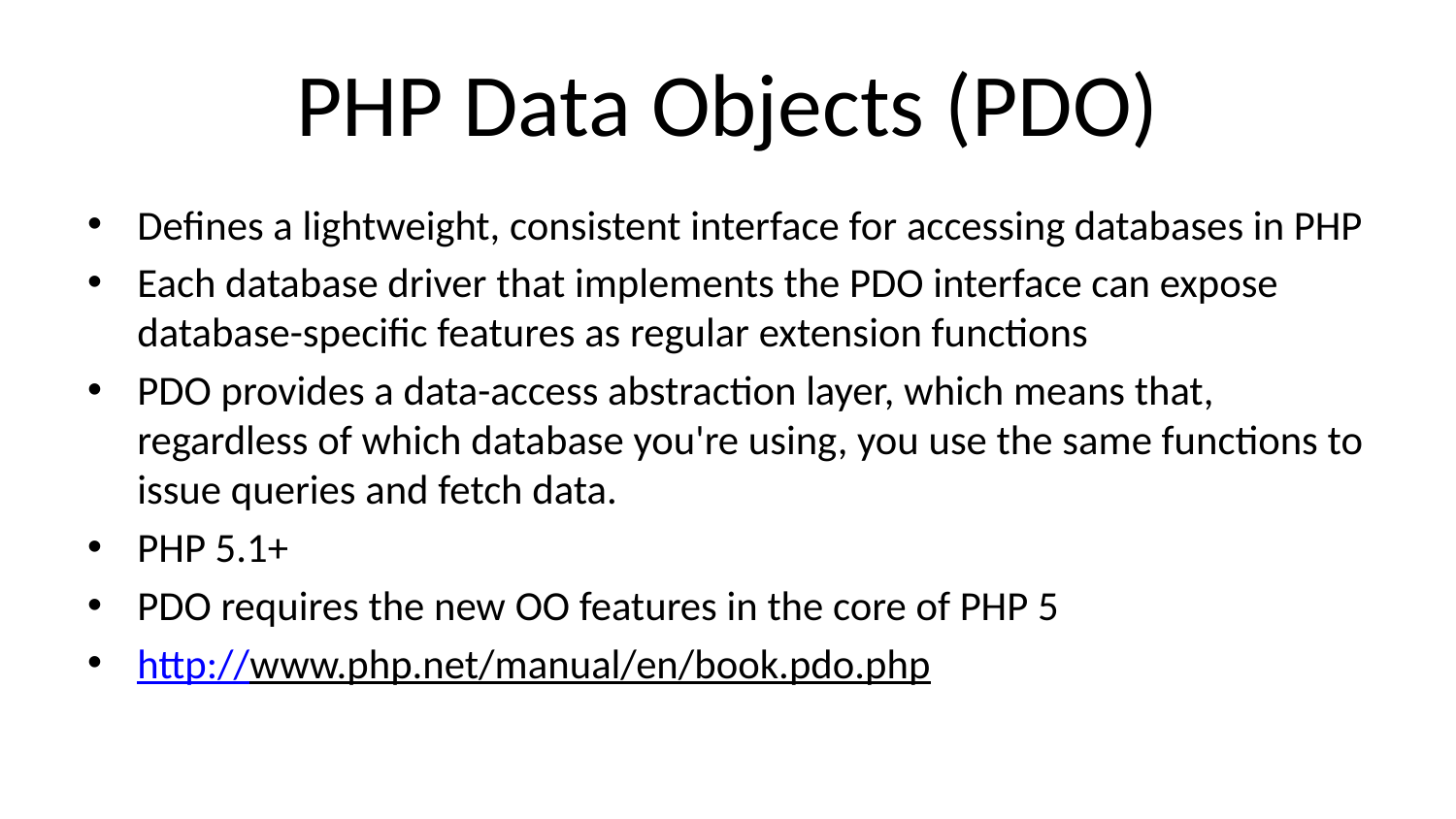

# PHP Data Objects (PDO)
Defines a lightweight, consistent interface for accessing databases in PHP
Each database driver that implements the PDO interface can expose database-specific features as regular extension functions
PDO provides a data-access abstraction layer, which means that, regardless of which database you're using, you use the same functions to issue queries and fetch data.
PHP 5.1+
PDO requires the new OO features in the core of PHP 5
http://www.php.net/manual/en/book.pdo.php